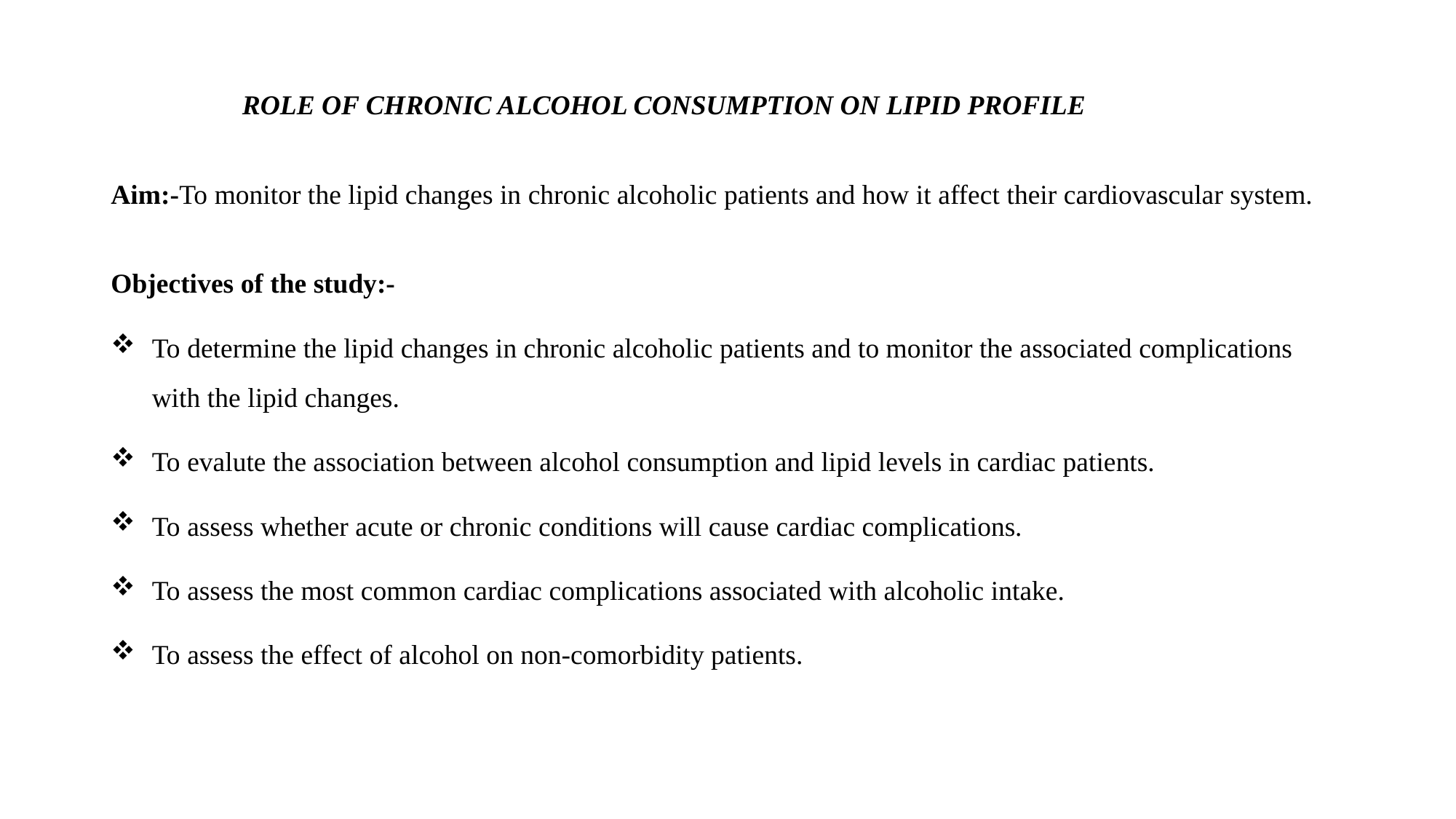

ROLE OF CHRONIC ALCOHOL CONSUMPTION ON LIPID PROFILE

Aim:-To monitor the lipid changes in chronic alcoholic patients and how it affect their cardiovascular system.

Objectives of the study:-
To determine the lipid changes in chronic alcoholic patients and to monitor the associated complications with the lipid changes.
To evalute the association between alcohol consumption and lipid levels in cardiac patients.
To assess whether acute or chronic conditions will cause cardiac complications.
To assess the most common cardiac complications associated with alcoholic intake.
To assess the effect of alcohol on non-comorbidity patients.